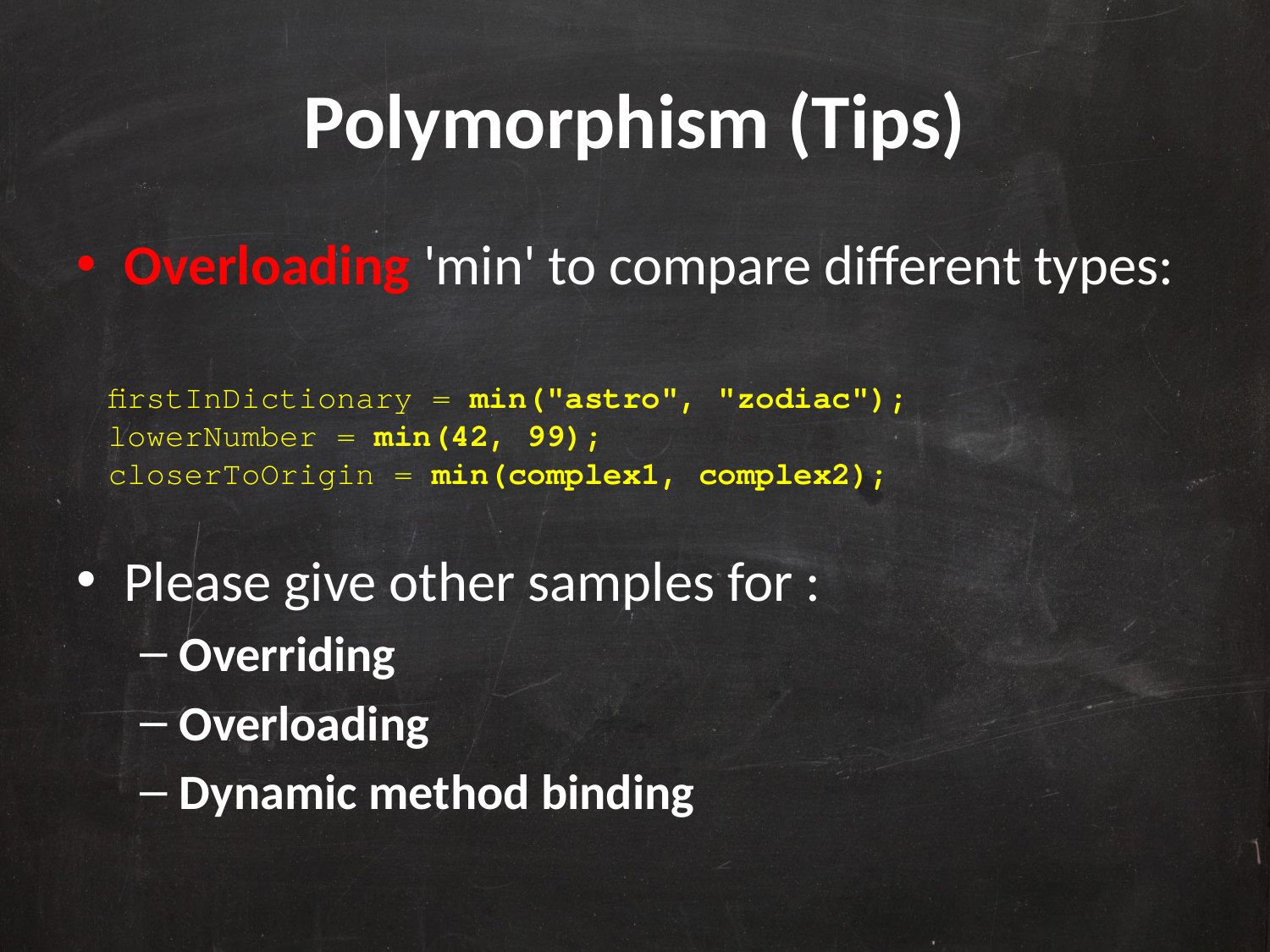

# Polymorphism (Tips)
Overloading 'min' to compare different types:

Please give other samples for :
Overriding
Overloading
Dynamic method binding
firstInDictionary = min("astro", "zodiac");
lowerNumber = min(42, 99);
closerToOrigin = min(complex1, complex2);